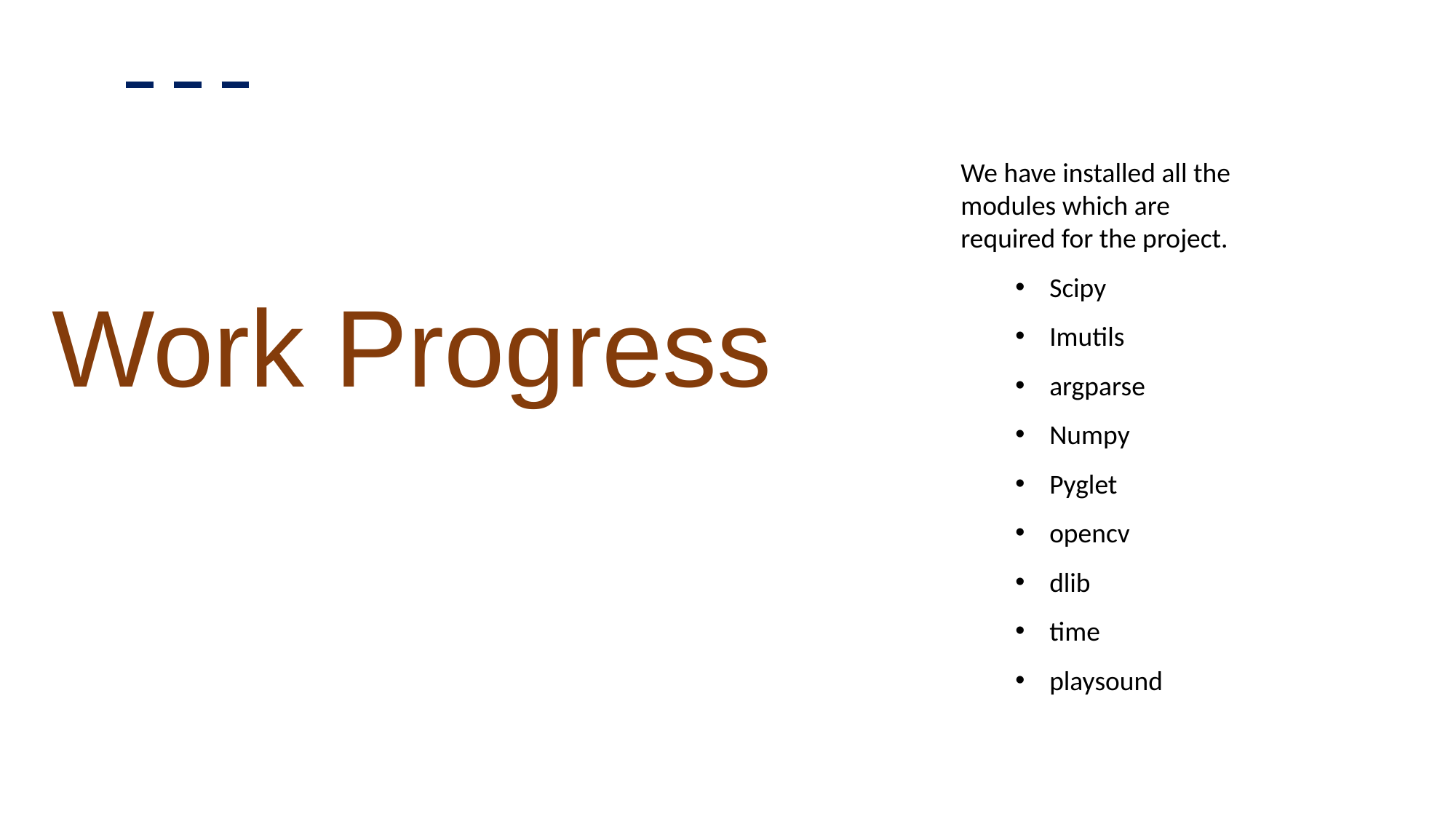

We have installed all the modules which are required for the project.
Scipy
Imutils
argparse
Numpy
Pyglet
opencv
dlib
time
playsound

Work Progress